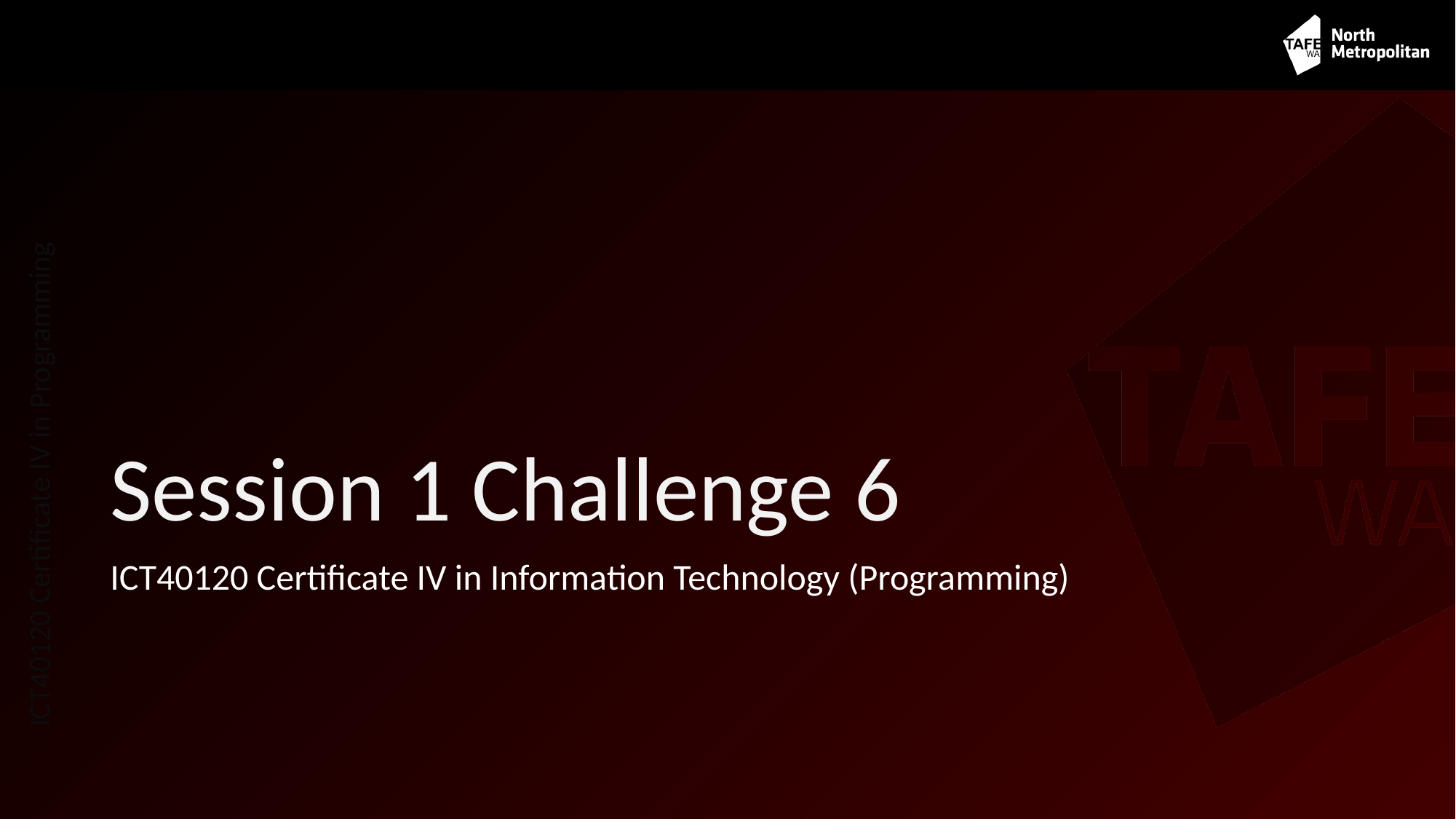

# Session 1 Challenge 6
ICT40120 Certificate IV in Information Technology (Programming)